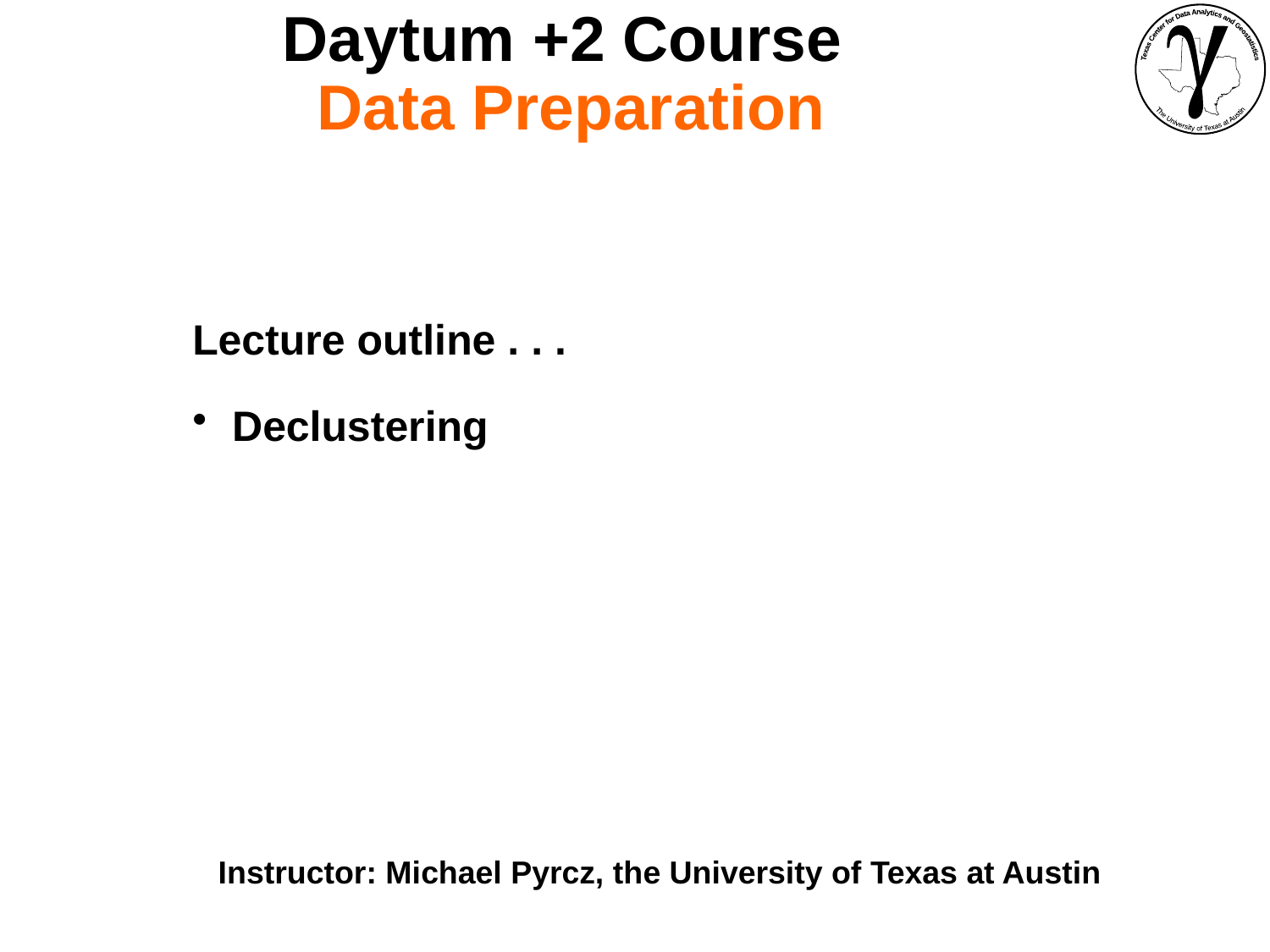

Daytum +2 Course
Data Preparation
Lecture outline . . .
Declustering

Instructor: Michael Pyrcz, the University of Texas at Austin